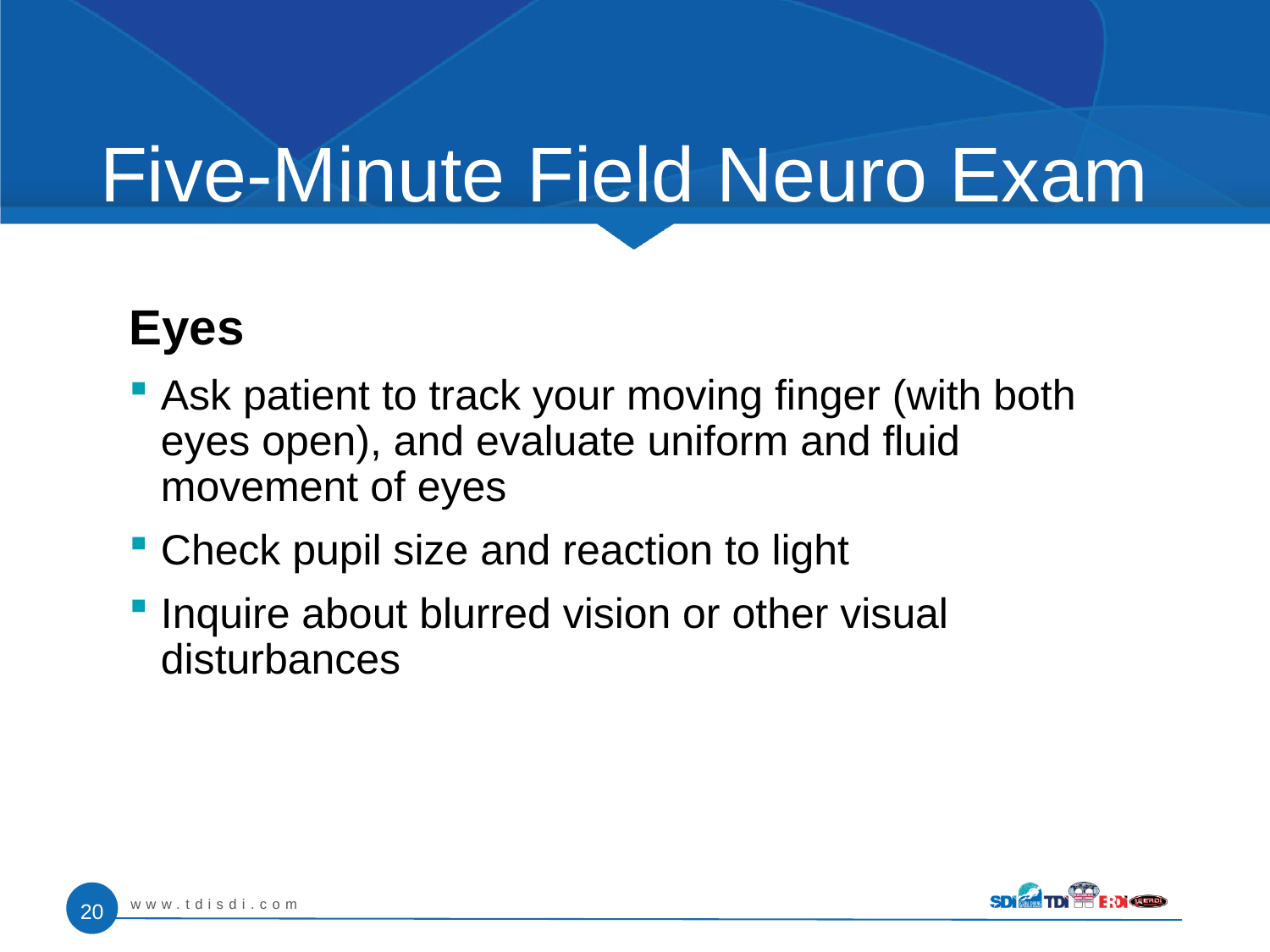

# Five-Minute Field Neuro Exam
Eyes
Ask patient to track your moving finger (with both eyes open), and evaluate uniform and fluid movement of eyes
Check pupil size and reaction to light
Inquire about blurred vision or other visual disturbances
www.tdisdi.com
20